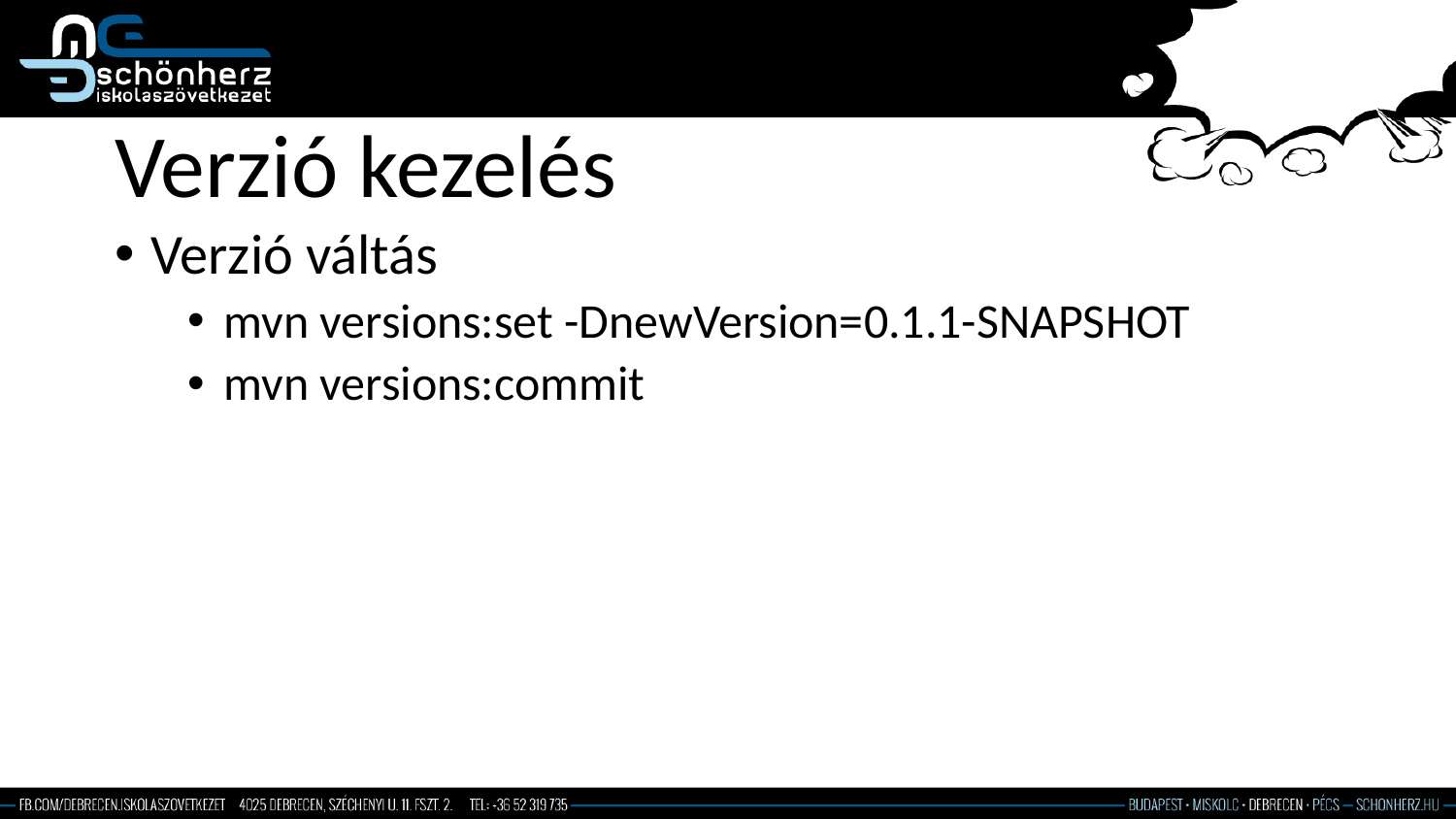

# Verzió kezelés
Verzió váltás
mvn versions:set -DnewVersion=0.1.1-SNAPSHOT
mvn versions:commit